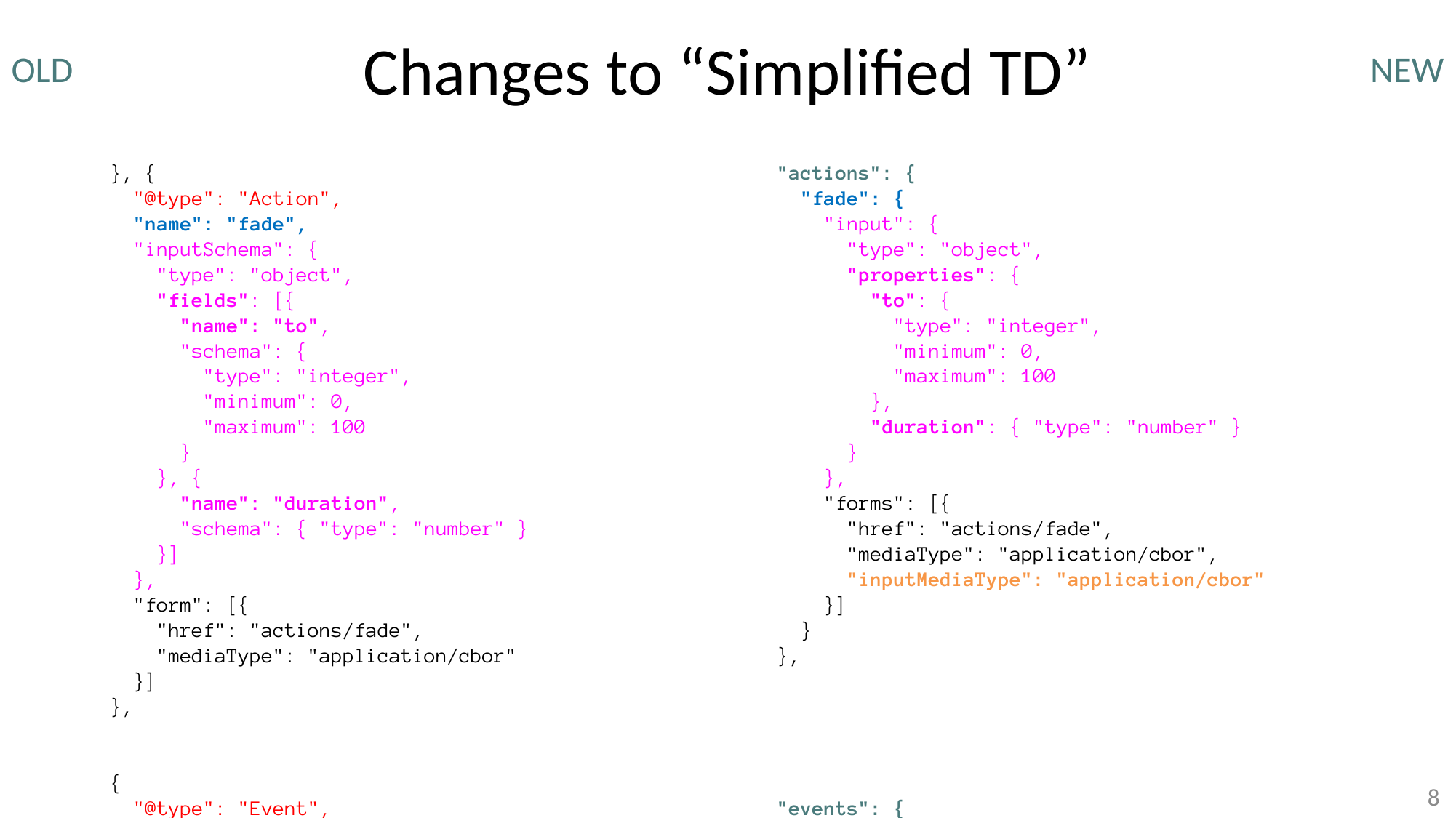

# Changes to “Simplified TD”
OLD
 NEW
  }, {
    "@type": "Action",
    "name": "fade",
    "inputSchema": {
      "type": "object",
      "fields": [{
        "name": "to",
        "schema": {
          "type": "integer",
          "minimum": 0,
          "maximum": 100
        }
      }, {
        "name": "duration",
        "schema": { "type": "number" }
      }]
    },
    "form": [{
      "href": "actions/fade",
      "mediaType": "application/cbor"
    }]
  },

  {
    "@type": "Event",
    "name": "overheated",
    "schema": {
      "type": "object",
      "fields": [{
        "name": "temperature",
        "schema": { "type": "number" }
      }]
    },
    "forms": [{ "href": "/things/lamp/events/overheated" }]
  }],
  "links": [{
    "href": "https://servient.example.com/things/motion-detector",
    "rel": "controlledBy",
    "mediaType": "application/td"
  }]
}
  "actions": {
    "fade": {
      "input": {
        "type": "object",
        "properties": {
          "to": {
            "type": "integer",
            "minimum": 0,
            "maximum": 100
          },
          "duration": { "type": "number" }
        }
      },
      "forms": [{
        "href": "actions/fade",
        "mediaType": "application/cbor",
        "inputMediaType": "application/cbor"
      }]
    }
  },

  "events": {
    "overheated": {
      "type": "object",
      "properties": {
        "temperature": { "type": "number" }
      },
      "forms": [{
        "href": "/things/lamp/events/overheated",
        /* needed, alternative: register URI schemes "http+sse", "http+lp", ... */
        "http:subProtocol": "http:EventSource",
        "mediaType": "application/json"
      }]
    }
  },
  "links": [{
    "href": "https://servient.example.com/things/motion-detector",
    "rel": "controlledBy",
    "mediaType": "application/td"
  }]
}
8